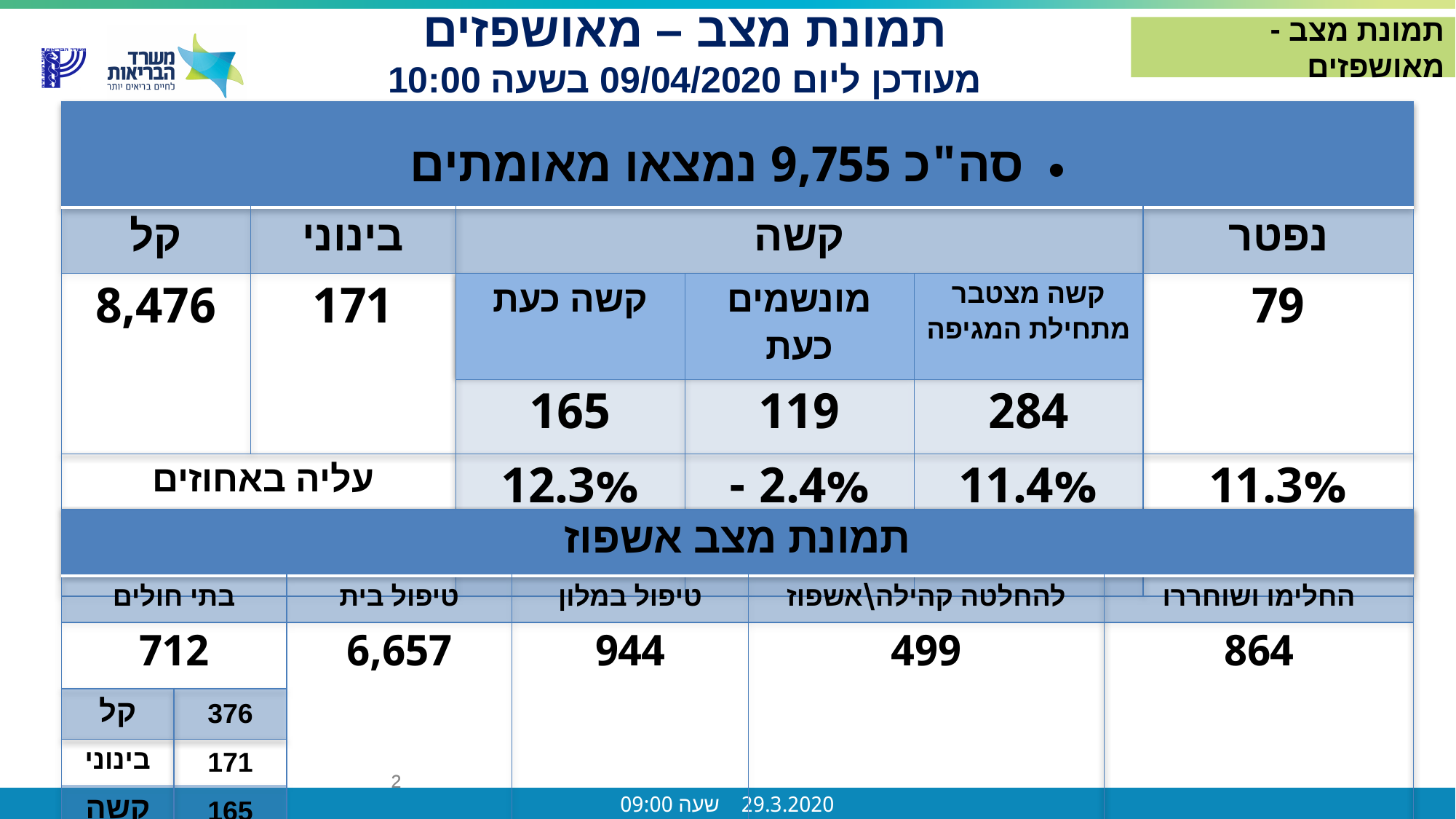

תמונת מצב – מאושפזים
מעודכן ליום 09/04/2020 בשעה 10:00
תמונת מצב - מאושפזים

| סה"כ 9,755 נמצאו מאומתים |  |  |  |  |  |
| --- | --- | --- | --- | --- | --- |
| קל | בינוני | קשה |  |  | נפטר |
| 8,476 | 171 | קשה כעת | מונשמים כעת | קשה מצטבר מתחילת המגיפה | 79 |
|  |  | 165 | 119 | 284 |  |
| עליה באחוזים ב 24 שעות |  | 12.3% | 2.4% - | 11.4% | 11.3% |
| תמונת מצב אשפוז |  |  |  |  |  |
| --- | --- | --- | --- | --- | --- |
| בתי חולים |  | טיפול בית | טיפול במלון | להחלטה קהילה\אשפוז | החלימו ושוחררו |
| 712 |  | 6,657 | 944 | 499 | 864 |
| קל | 376 |  |  |  |  |
| בינוני | 171 |  |  |  |  |
| קשה | 165 |  |  |  |  |
2
2